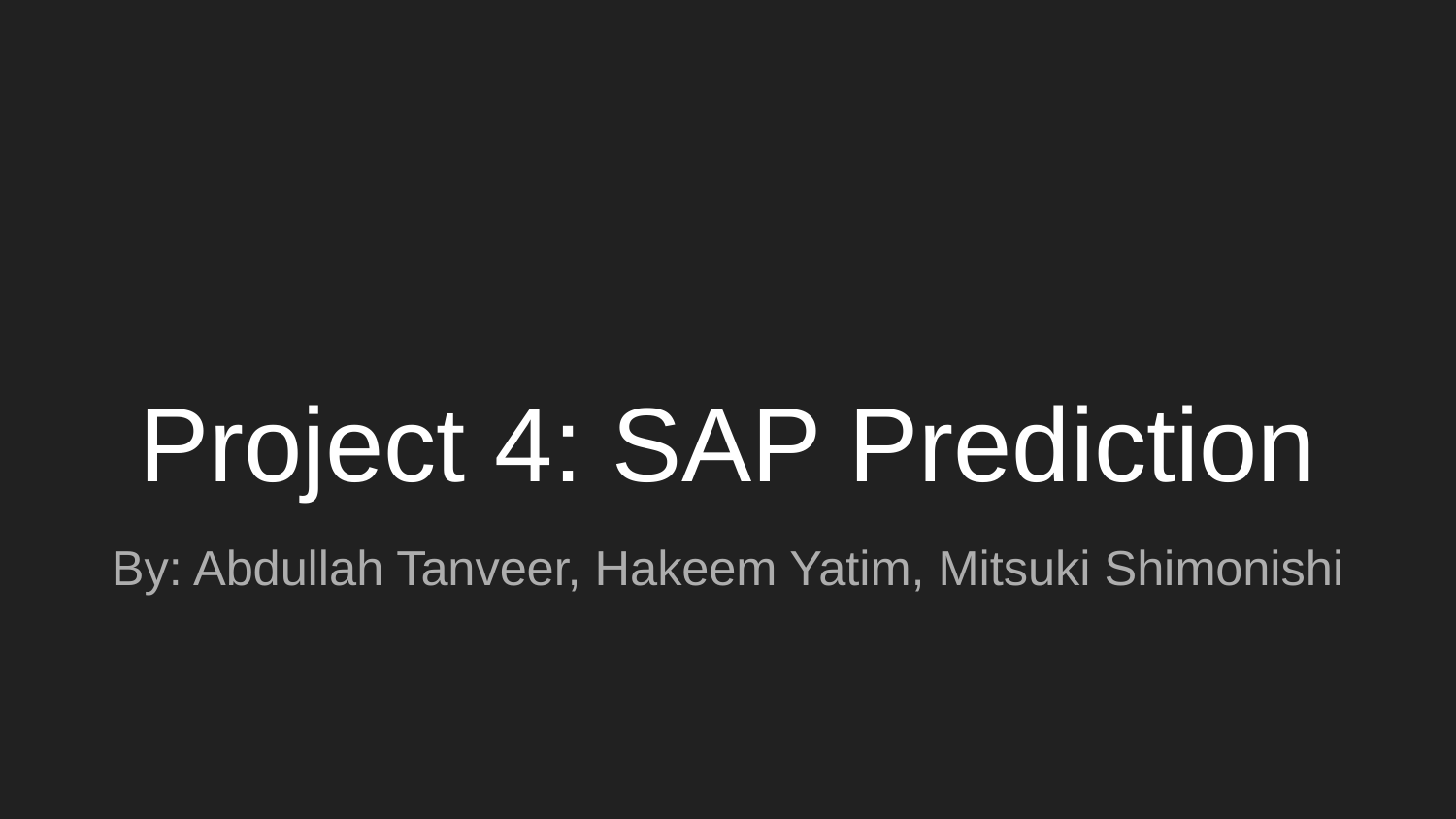

# Project 4: SAP Prediction
By: Abdullah Tanveer, Hakeem Yatim, Mitsuki Shimonishi